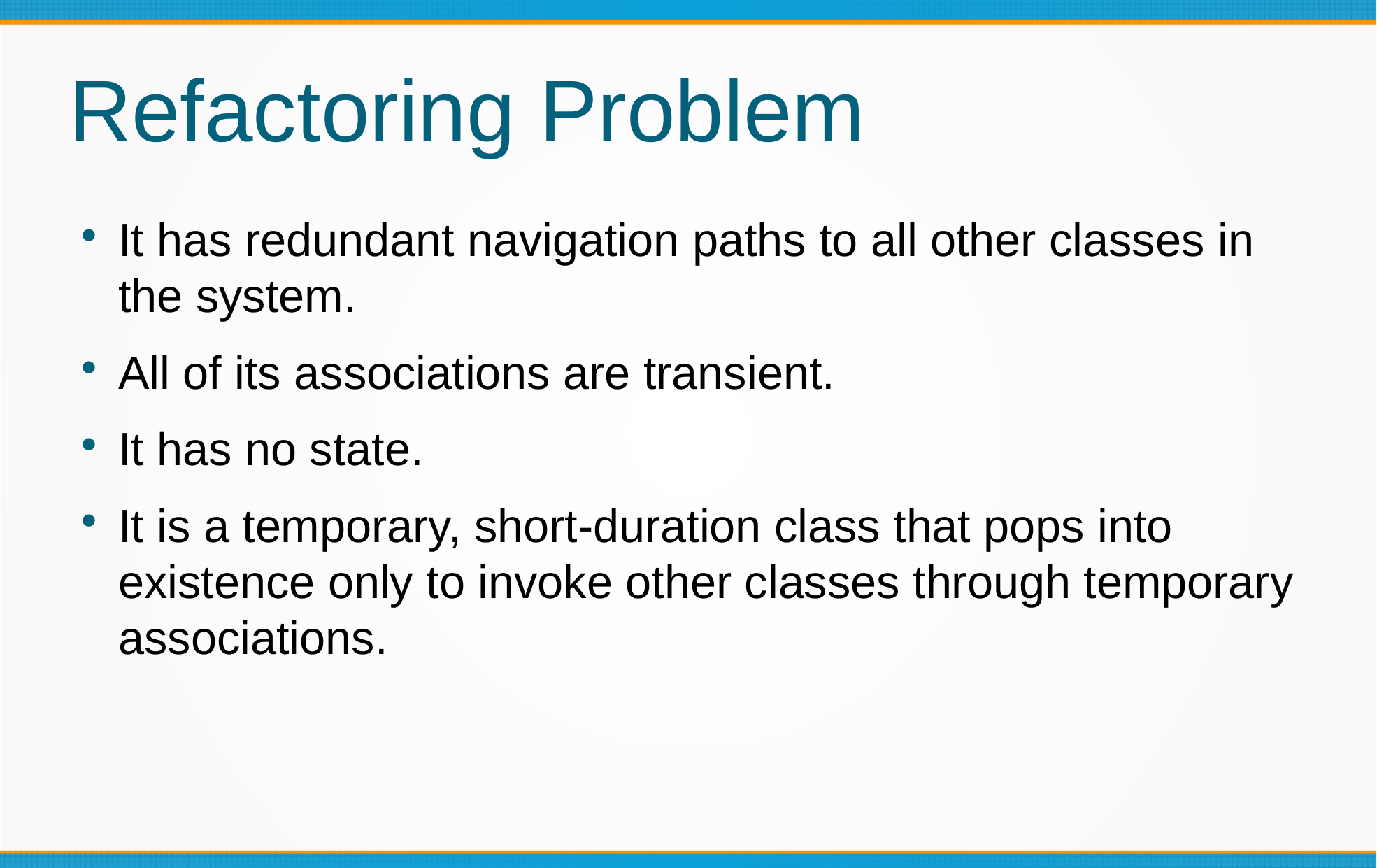

Refactoring Problem
It has redundant navigation paths to all other classes in the system.
All of its associations are transient.
It has no state.
It is a temporary, short-duration class that pops into existence only to invoke other classes through temporary associations.